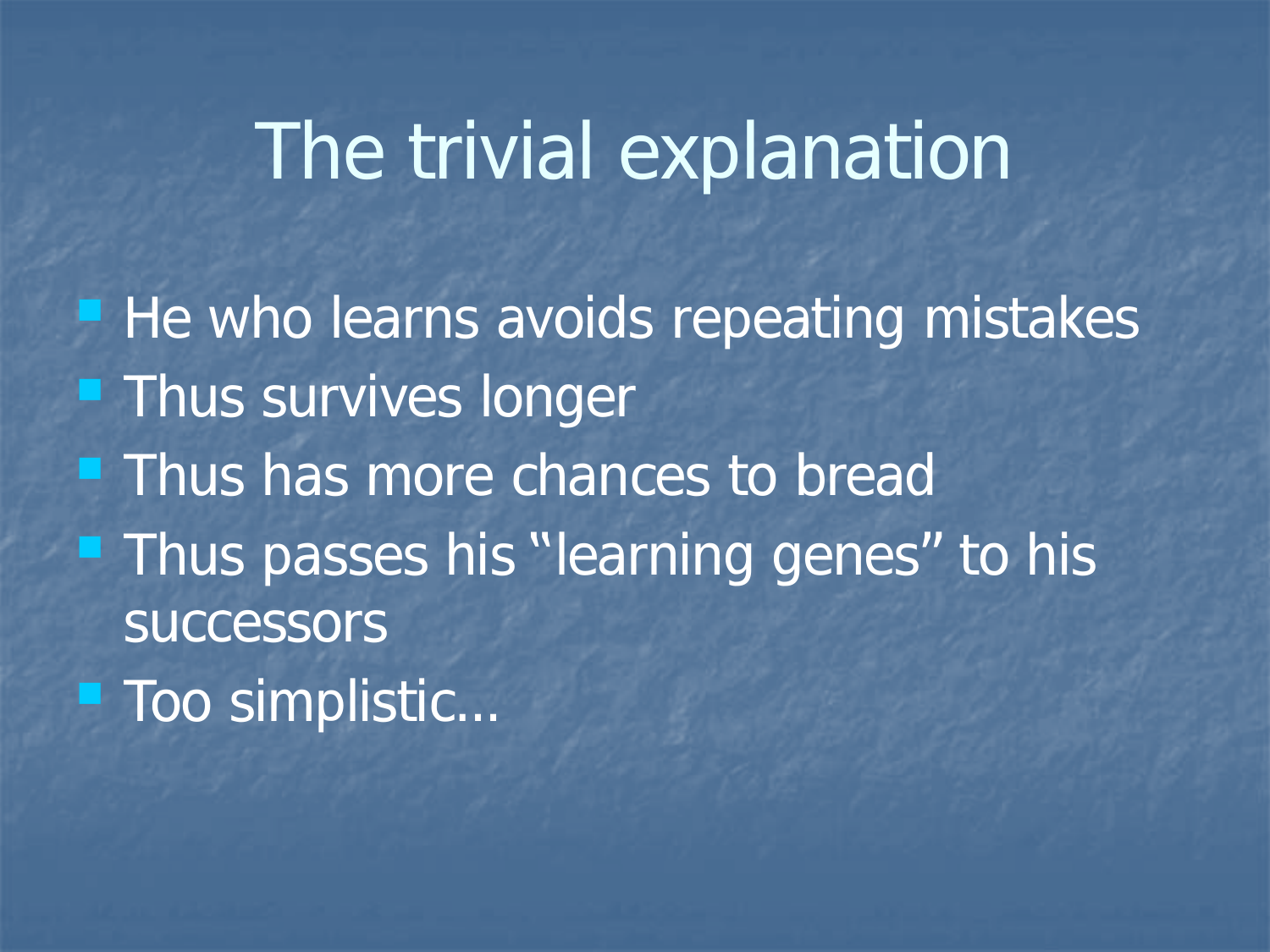

# The trivial explanation
He who learns avoids repeating mistakes
Thus survives longer
Thus has more chances to bread
Thus passes his “learning genes” to his successors
Too simplistic…